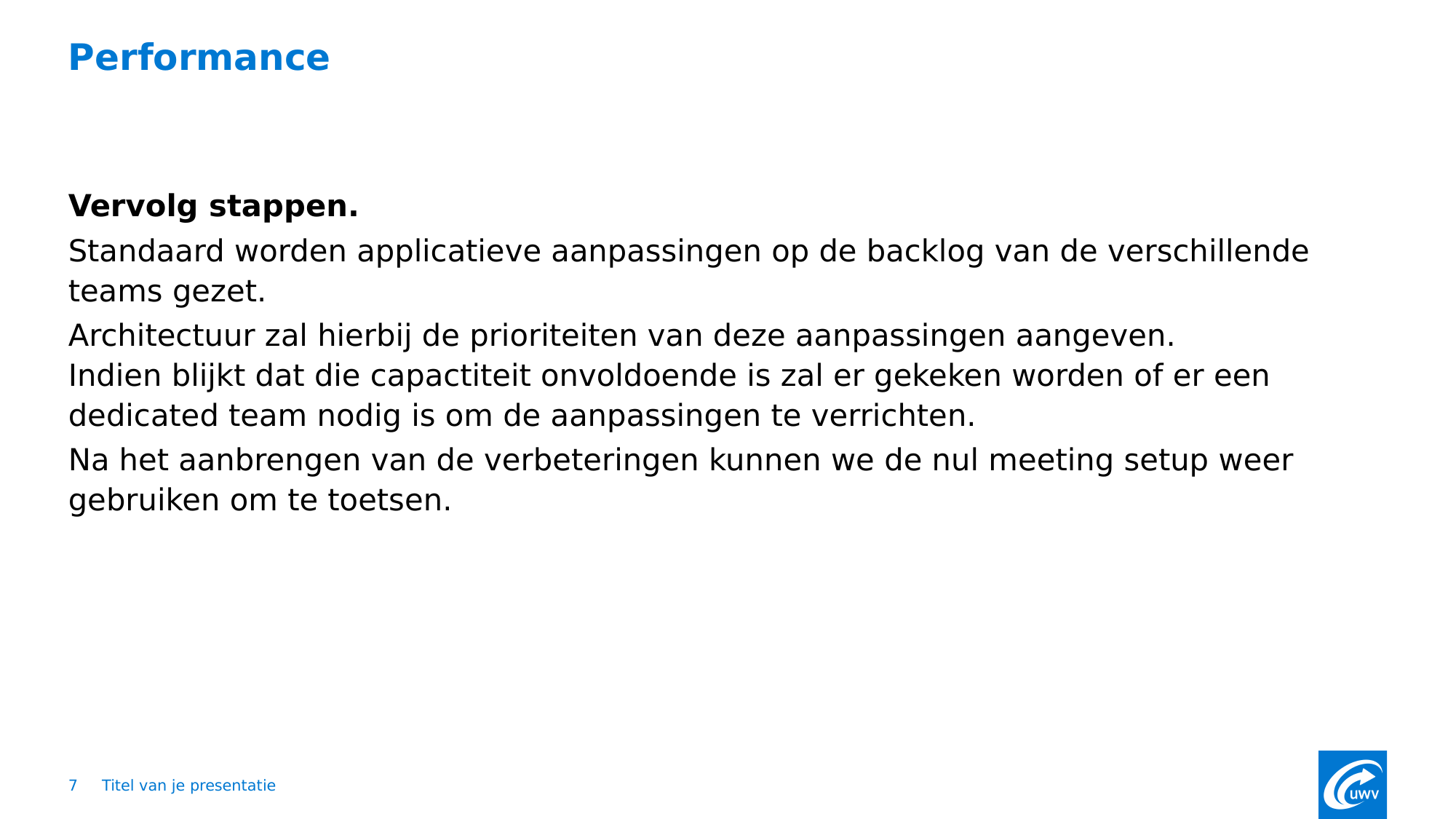

# Performance
Vervolg stappen.
Standaard worden applicatieve aanpassingen op de backlog van de verschillende teams gezet.
Architectuur zal hierbij de prioriteiten van deze aanpassingen aangeven.
Indien blijkt dat die capactiteit onvoldoende is zal er gekeken worden of er een dedicated team nodig is om de aanpassingen te verrichten.
Na het aanbrengen van de verbeteringen kunnen we de nul meeting setup weer gebruiken om te toetsen.

7
Titel van je presentatie